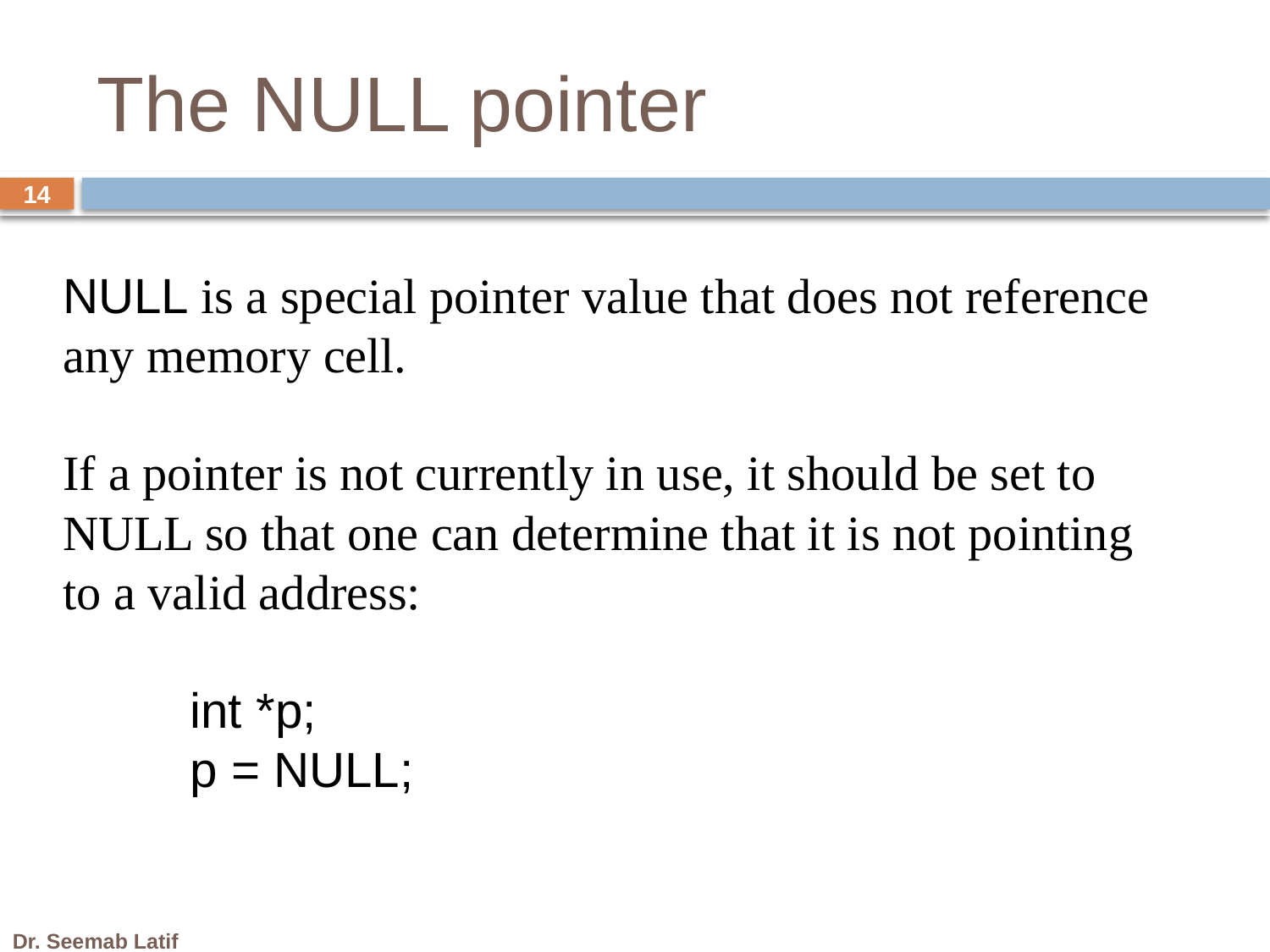

# The NULL pointer
14
NULL is a special pointer value that does not reference any memory cell.

If a pointer is not currently in use, it should be set to NULL so that one can determine that it is not pointing to a valid address:

	int *p;
	p = NULL;